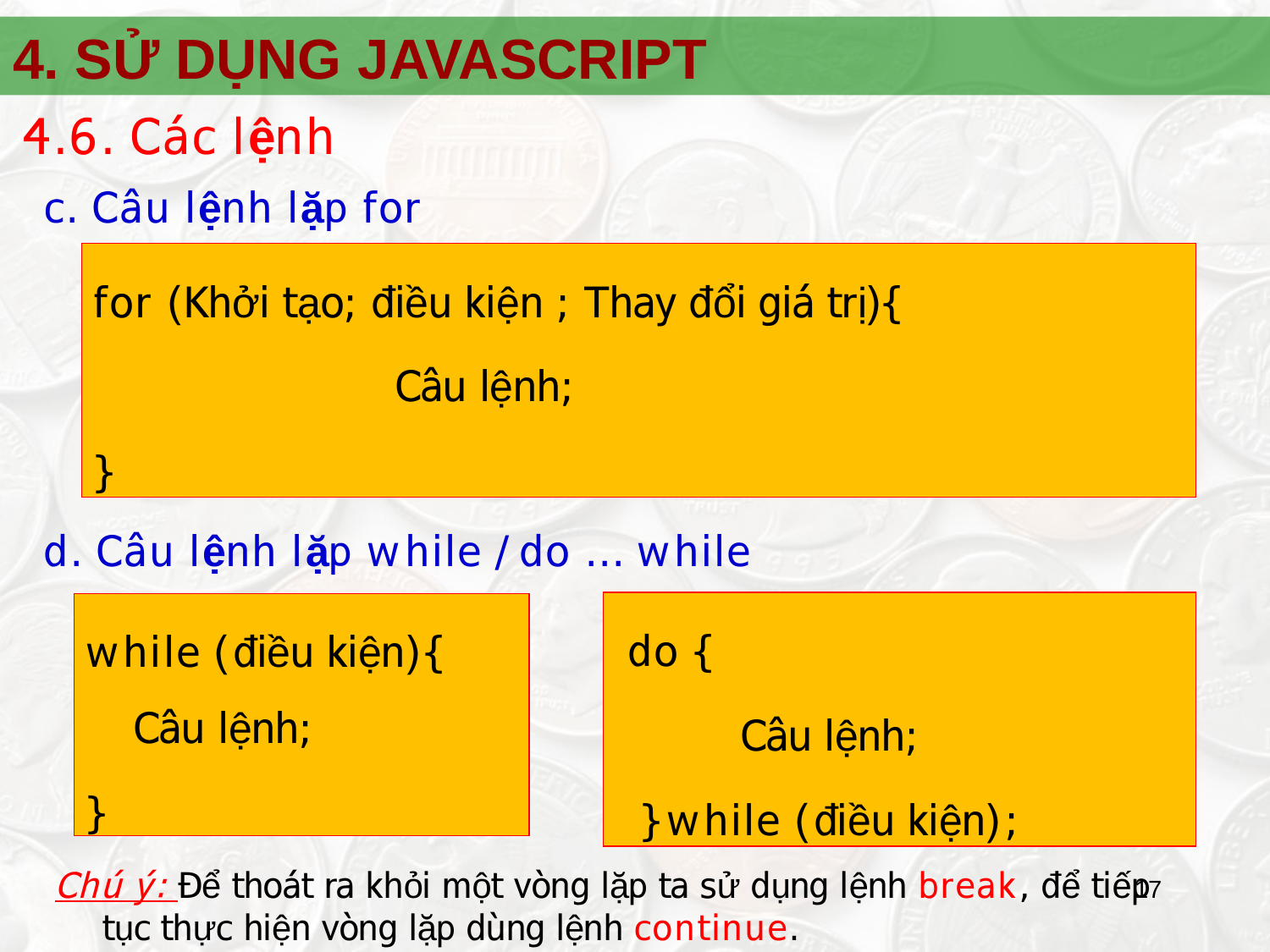

4. SỬ DỤNG JAVASCRIPT
4.6. Các lệnh
c. Câu lệnh lặp for
for (Khởi tạo; điều kiện ; Thay đổi giá trị){
			Câu lệnh;
}
d. Câu lệnh lặp while /do ... while
 do {
          Câu lệnh;
  }while (điều kiện);
while (điều kiện){  	Câu lệnh;
}
Chú ý: Để thoát ra khỏi một vòng lặp ta sử dụng lệnh break, để tiếp tục thực hiện vòng lặp dùng lệnh continue.
17